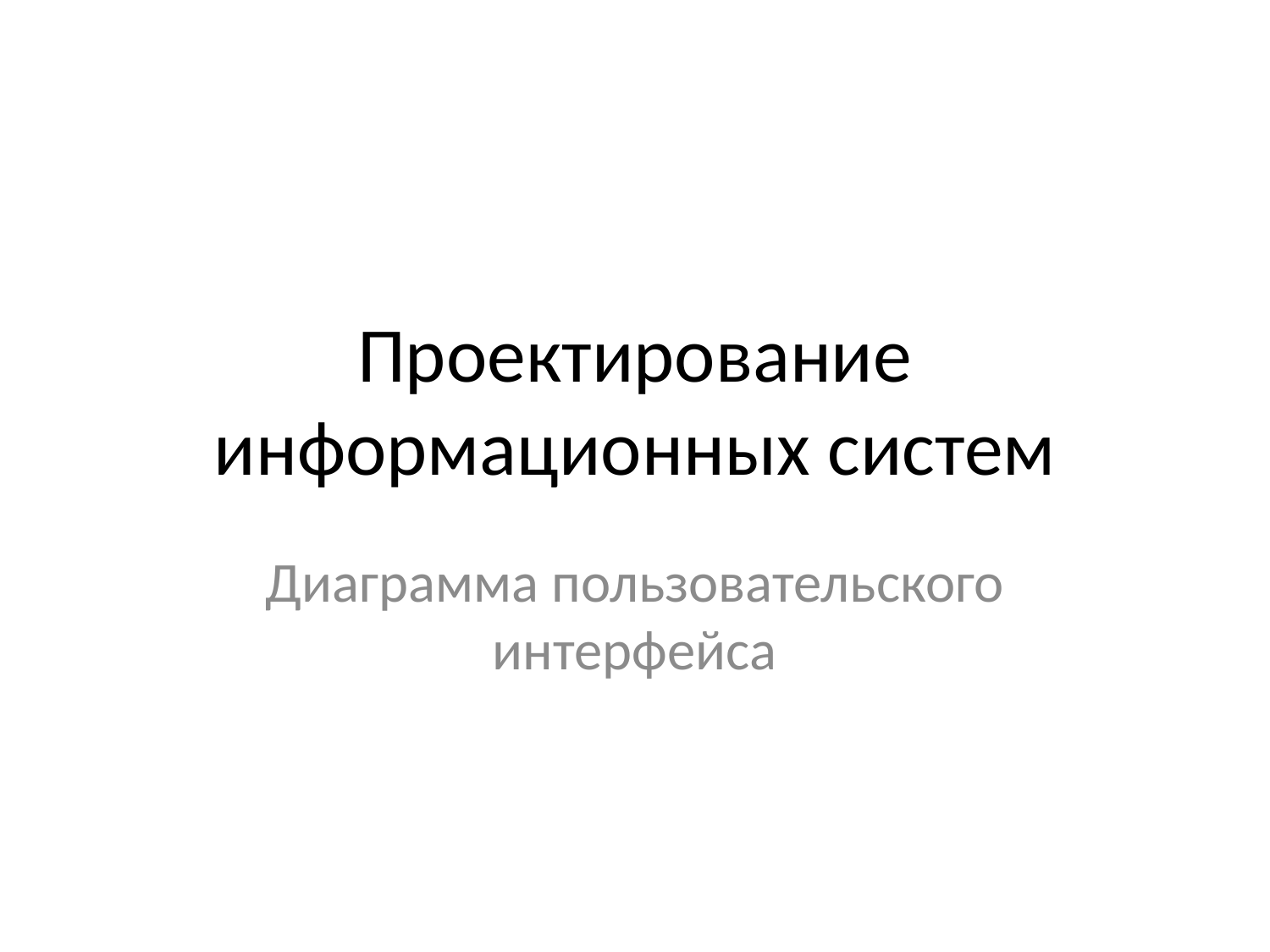

# Проектирование информационных систем
Диаграмма пользовательского интерфейса